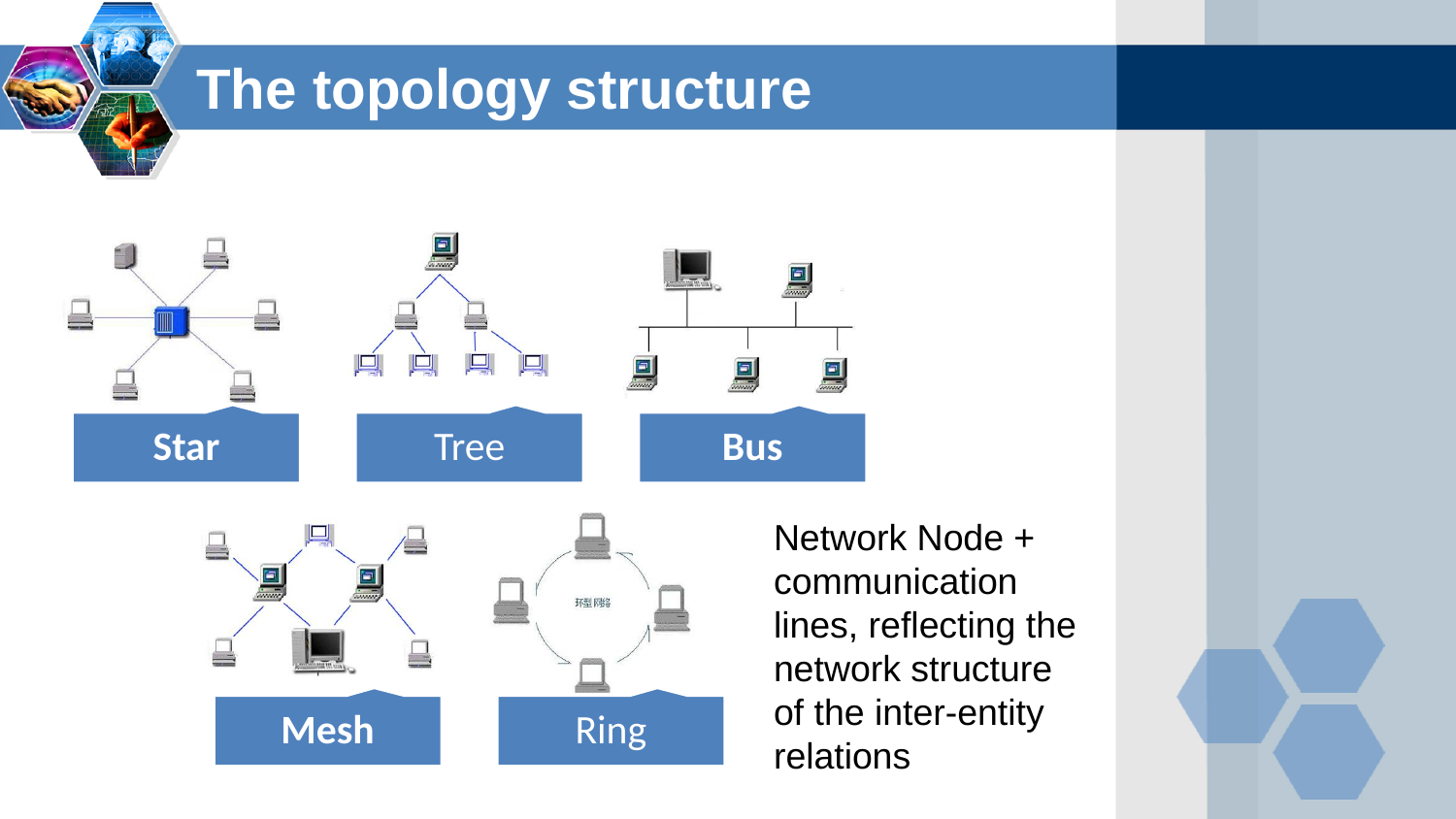

The topology structure
Star
Tree
Bus
Mesh
Ring
Network Node + communication lines, reflecting the network structure of the inter-entity relations